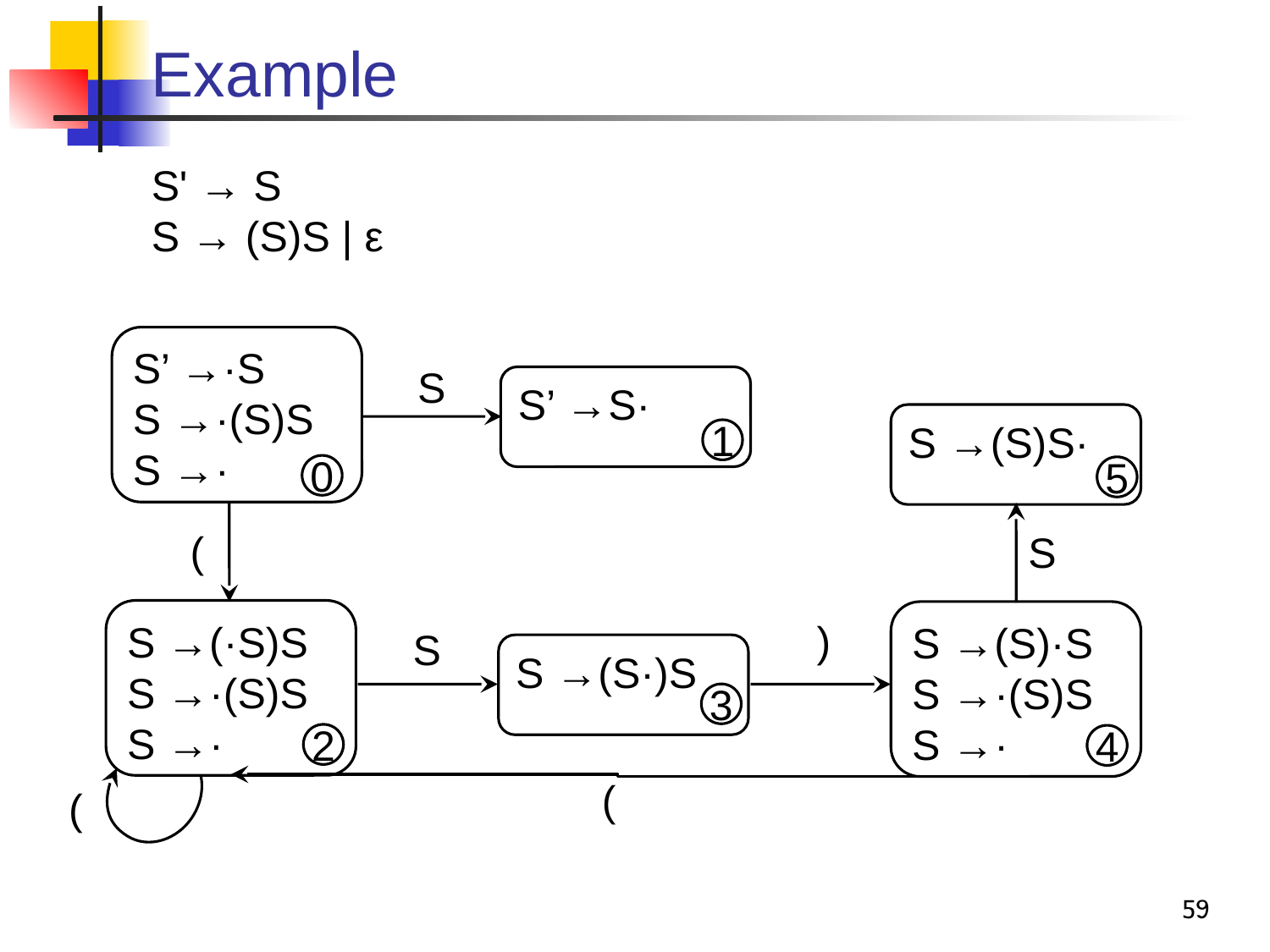

# Example
S' → S
S → (S)S | ε
S’ →·S
S →·(S)S
S →·
S

S’ →S·
1
S →(S)S·
5
0

(

S
S →(·S)S
S →·(S)S
S →·
)

S →(S)·S
S →·(S)S
S →·
S

S →(S·)S
3
2
4

(
(
59